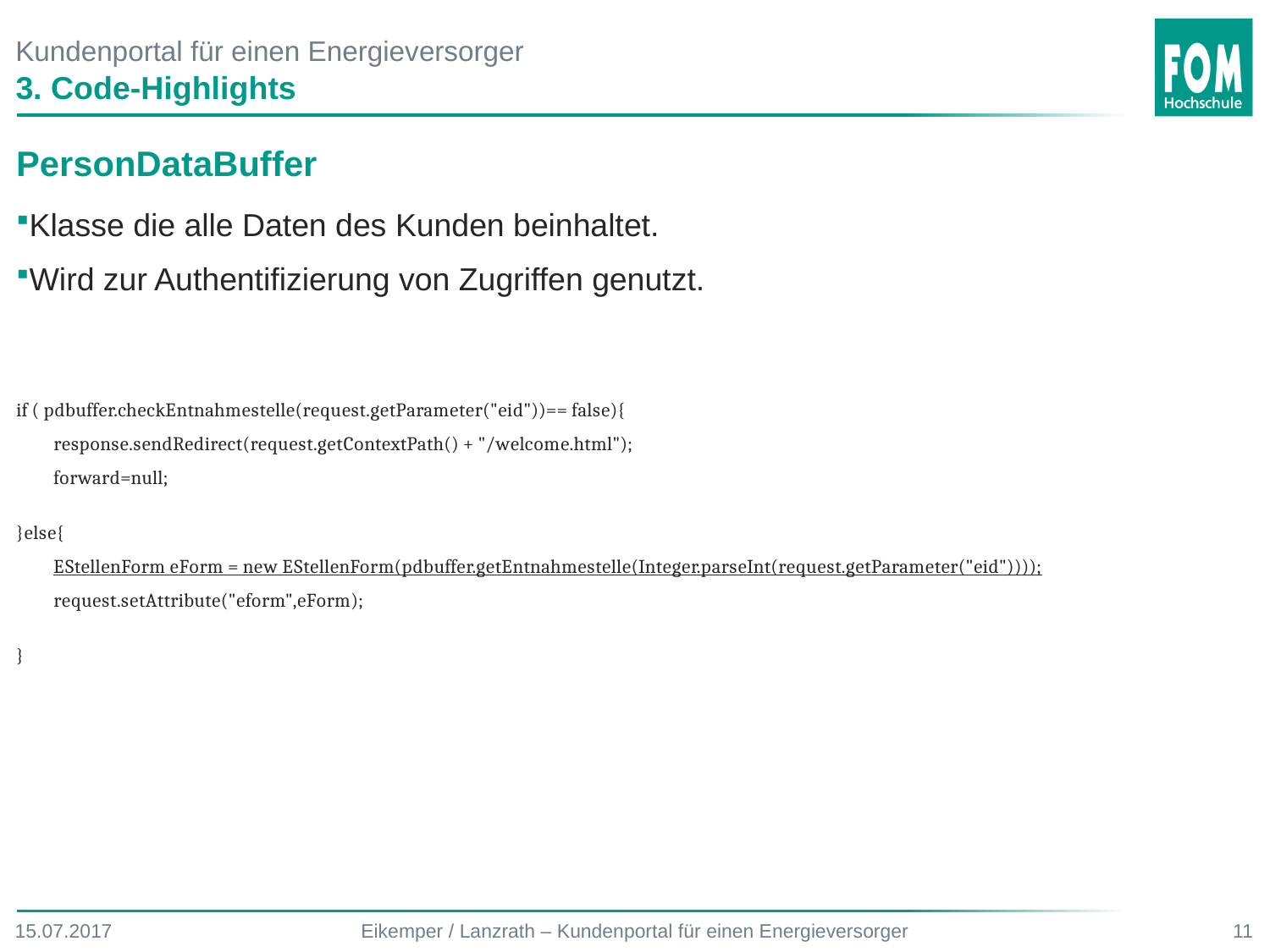

# Kundenportal für einen Energieversorger
3. Code-Highlights
PersonDataBuffer
Klasse die alle Daten des Kunden beinhaltet.
Wird zur Authentifizierung von Zugriffen genutzt.

if ( pdbuffer.checkEntnahmestelle(request.getParameter("eid"))== false){
response.sendRedirect(request.getContextPath() + "/welcome.html");
forward=null;
}else{
EStellenForm eForm = new EStellenForm(pdbuffer.getEntnahmestelle(Integer.parseInt(request.getParameter("eid"))));
request.setAttribute("eform",eForm);
}

15.07.2017
Eikemper / Lanzrath – Kundenportal für einen Energieversorger
11